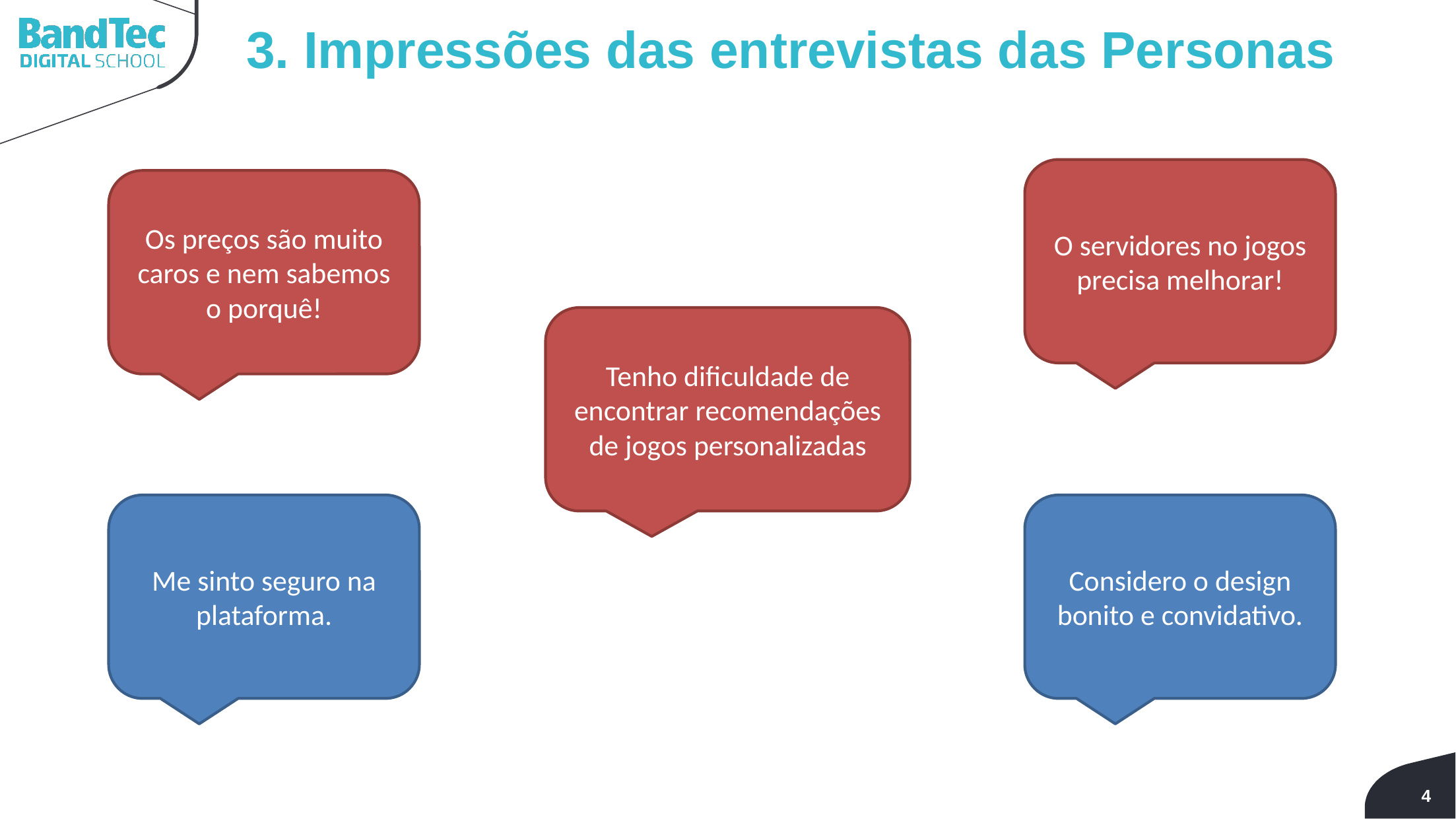

3. Impressões das entrevistas das Personas

O servidores no jogos precisa melhorar!
Os preços são muito caros e nem sabemos o porquê!
Tenho dificuldade de encontrar recomendações de jogos personalizadas
Me sinto seguro na plataforma.
Considero o design bonito e convidativo.
4